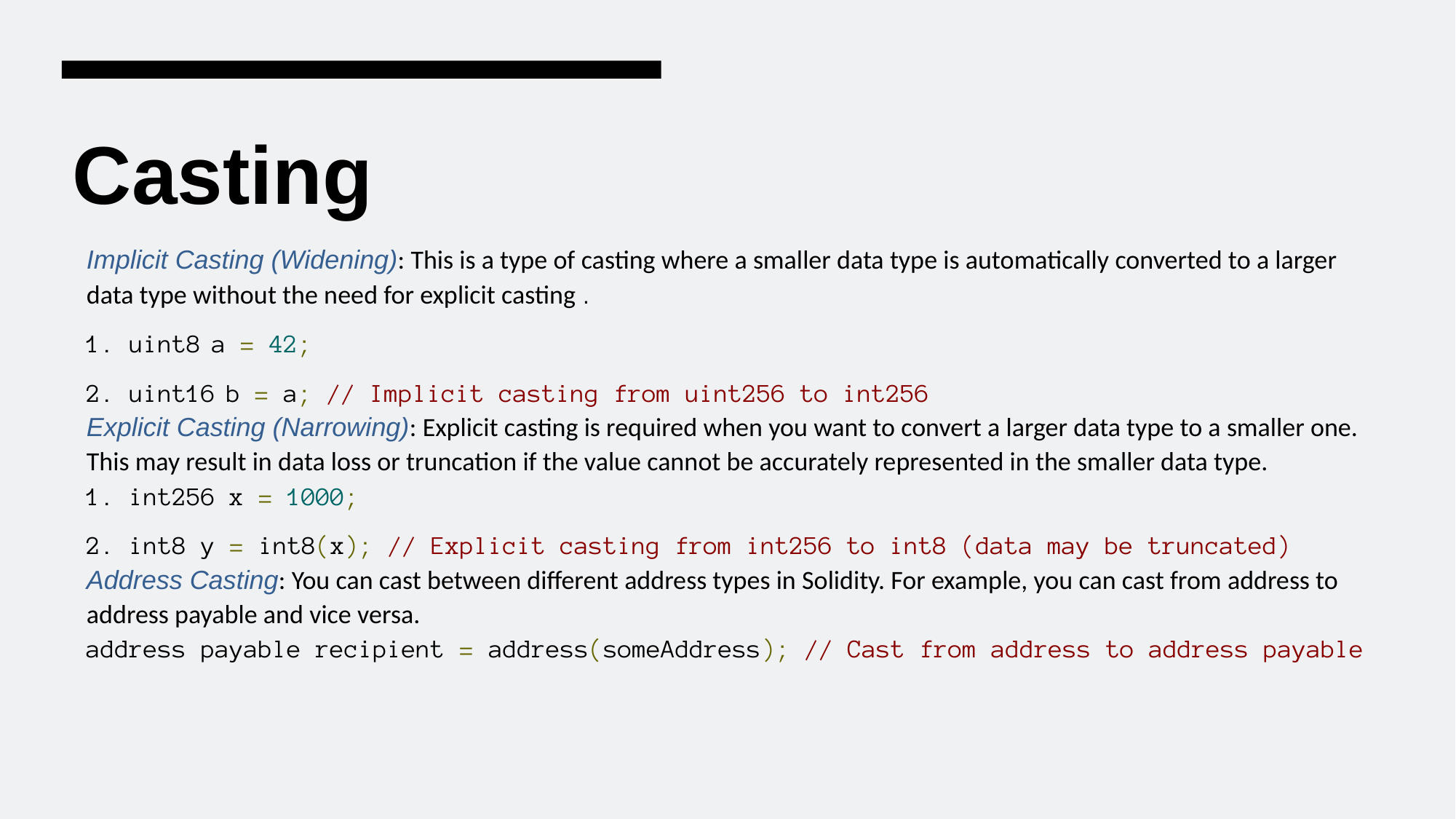

# Casting
Implicit Casting (Widening): This is a type of casting where a smaller data type is automatically converted to a larger data type without the need for explicit casting .
1. uint8  a = 42;
2. uint16  b = a; // Implicit casting from uint256 to int256
Explicit Casting (Narrowing): Explicit casting is required when you want to convert a larger data type to a smaller one. This may result in data loss or truncation if the value cannot be accurately represented in the smaller data type.
1. int256 x = 1000;
2. int8 y = int8(x); // Explicit casting from int256 to int8 (data may be truncated)
Address Casting: You can cast between different address types in Solidity. For example, you can cast from address to address payable and vice versa.
address payable recipient = address(someAddress); // Cast from address to address payable